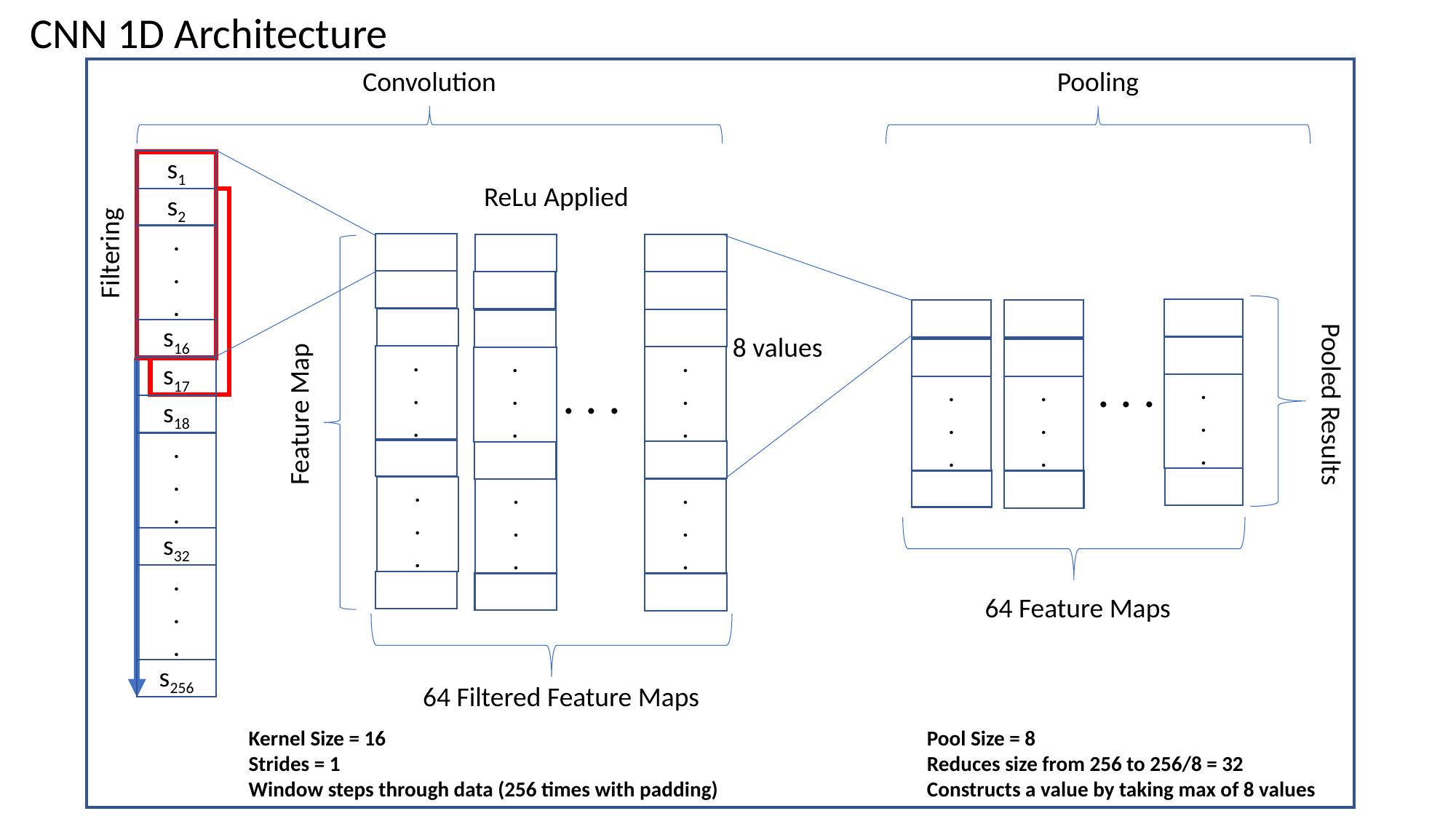

CNN 1D Architecture

Convolution
Pooling
s1
s2
.
.
.
s16
s17
s18
.
.
.
s32

ReLu Applied
Filtering

8 values

.
.
.
.
.
.
.
.
.
. . .
. . .
.
.
.
.
.
.
.
.
.

Pooled Results
Feature Map

.
.
.
.
.
.
.
.
.
.
.
.

64 Feature Maps
s256
64 Filtered Feature Maps
Kernel Size = 16
Strides = 1
Window steps through data (256 times with padding)
Pool Size = 8
Reduces size from 256 to 256/8 = 32
Constructs a value by taking max of 8 values